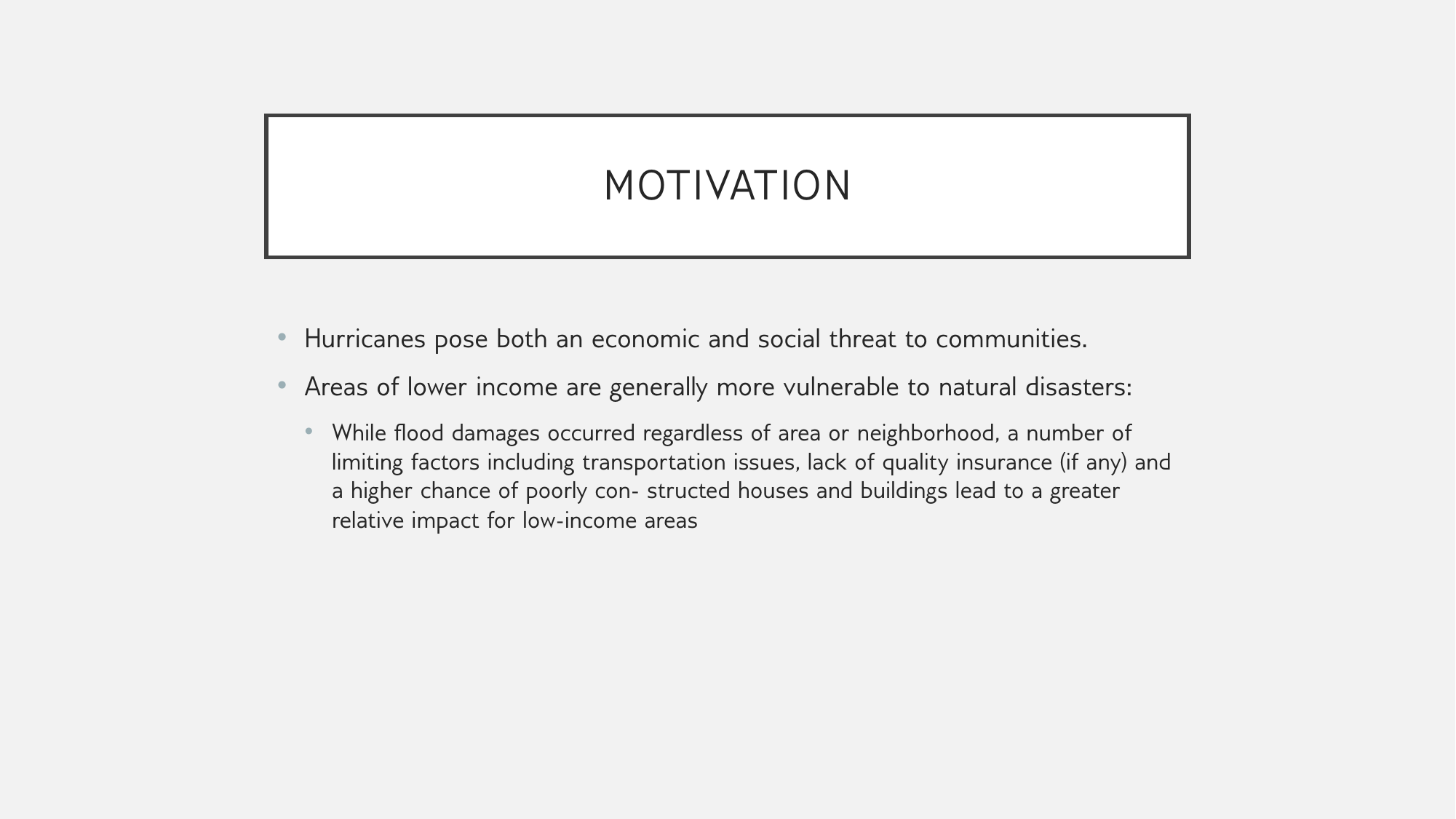

# motivation
Hurricanes pose both an economic and social threat to communities.
Areas of lower income are generally more vulnerable to natural disasters:
While flood damages occurred regardless of area or neighborhood, a number of limiting factors including transportation issues, lack of quality insurance (if any) and a higher chance of poorly con- structed houses and buildings lead to a greater relative impact for low-income areas